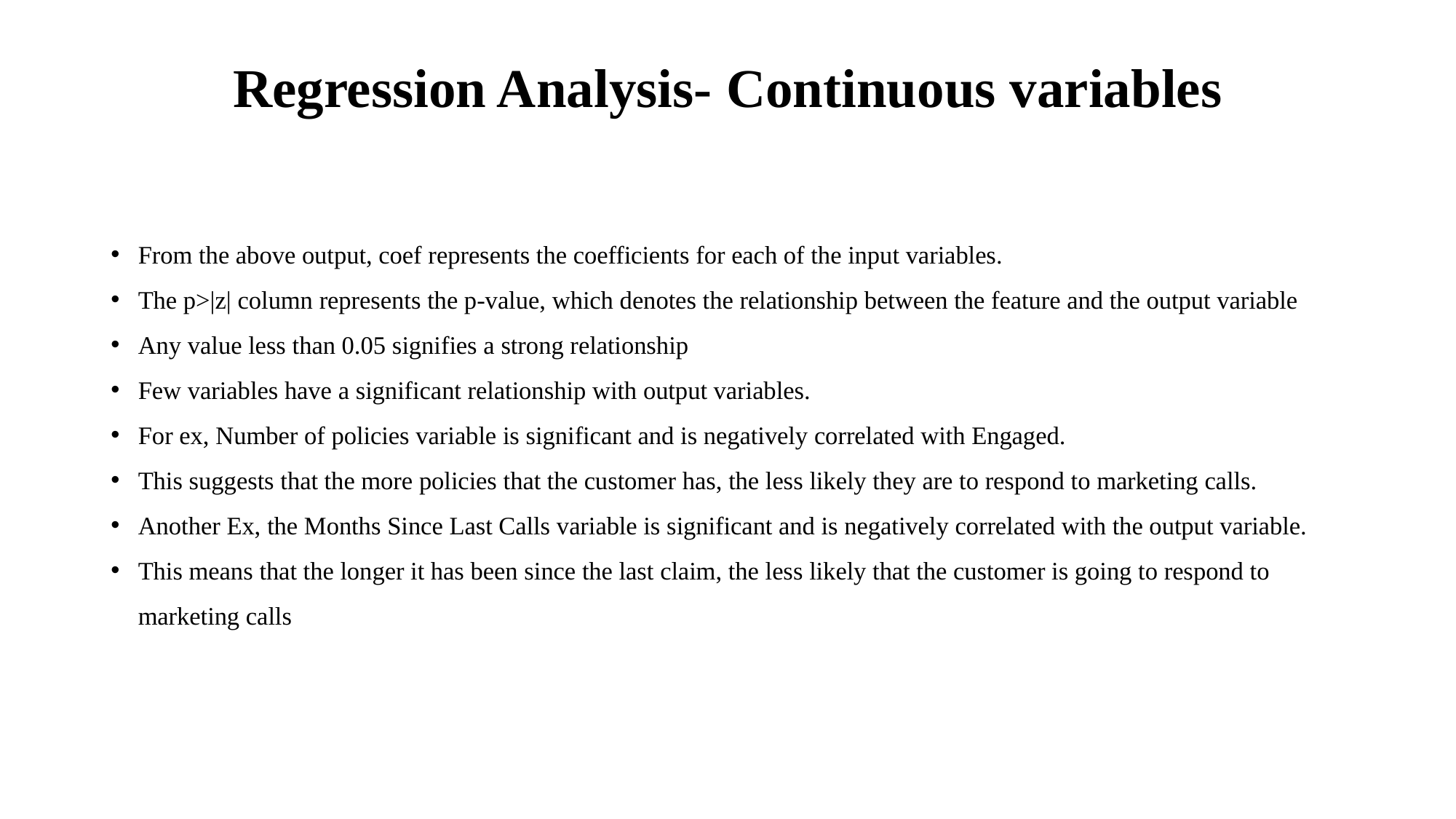

# Regression Analysis- Continuous variables
From the above output, coef represents the coefficients for each of the input variables.
The p>|z| column represents the p-value, which denotes the relationship between the feature and the output variable
Any value less than 0.05 signifies a strong relationship
Few variables have a significant relationship with output variables.
For ex, Number of policies variable is significant and is negatively correlated with Engaged.
This suggests that the more policies that the customer has, the less likely they are to respond to marketing calls.
Another Ex, the Months Since Last Calls variable is significant and is negatively correlated with the output variable.
This means that the longer it has been since the last claim, the less likely that the customer is going to respond to marketing calls